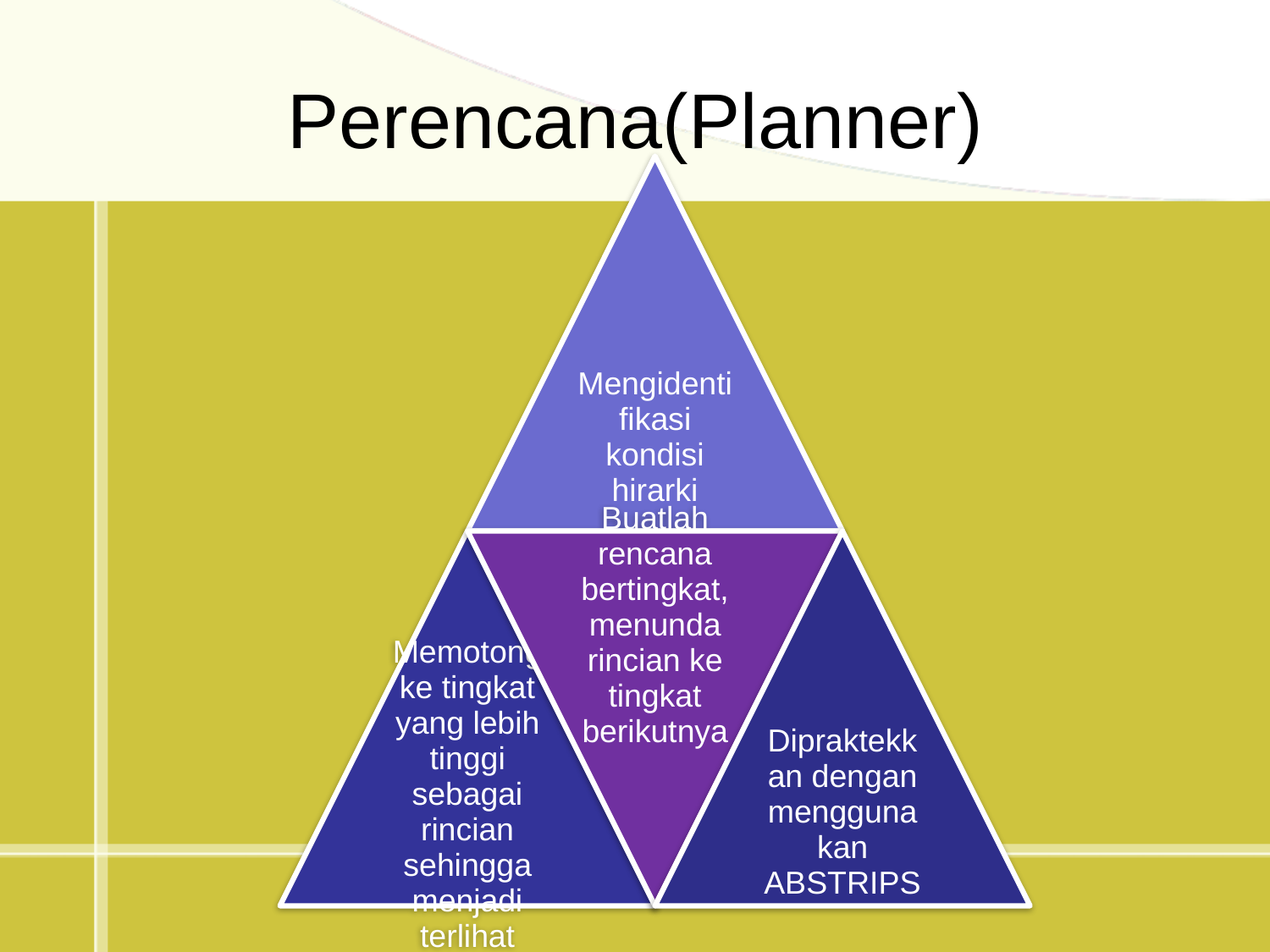

# Perencana(Planner)
Mengidentifikasi kondisi hirarki
Buatlah rencana bertingkat, menunda rincian ke tingkat berikutnya
Dipraktekkan dengan menggunakan ABSTRIPS